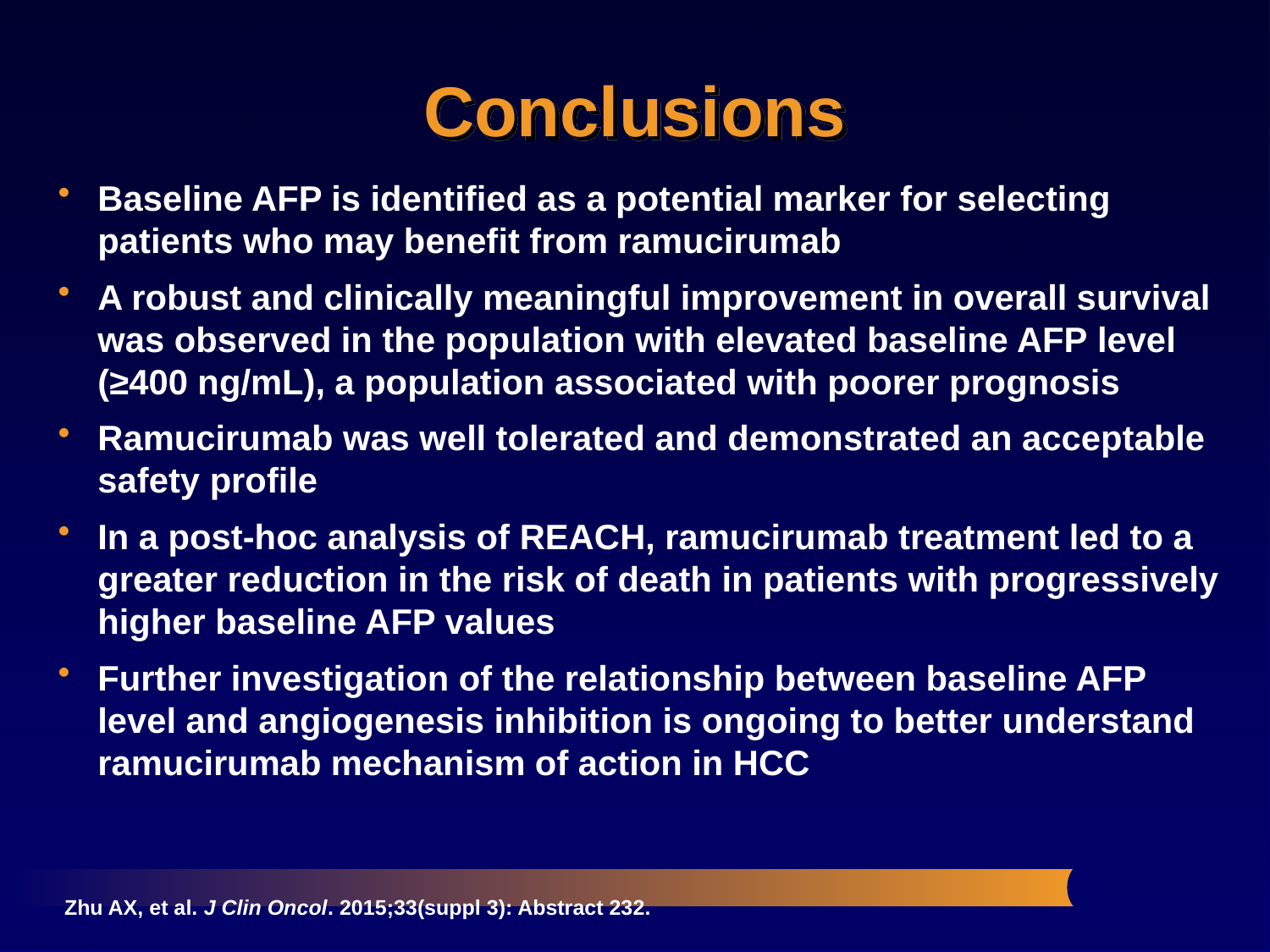

# Conclusions
Baseline AFP is identified as a potential marker for selecting patients who may benefit from ramucirumab
A robust and clinically meaningful improvement in overall survival was observed in the population with elevated baseline AFP level (≥400 ng/mL), a population associated with poorer prognosis
Ramucirumab was well tolerated and demonstrated an acceptable safety profile
In a post-hoc analysis of REACH, ramucirumab treatment led to a greater reduction in the risk of death in patients with progressively higher baseline AFP values
Further investigation of the relationship between baseline AFP level and angiogenesis inhibition is ongoing to better understand ramucirumab mechanism of action in HCC
Zhu AX, et al. J Clin Oncol. 2015;33(suppl 3): Abstract 232.